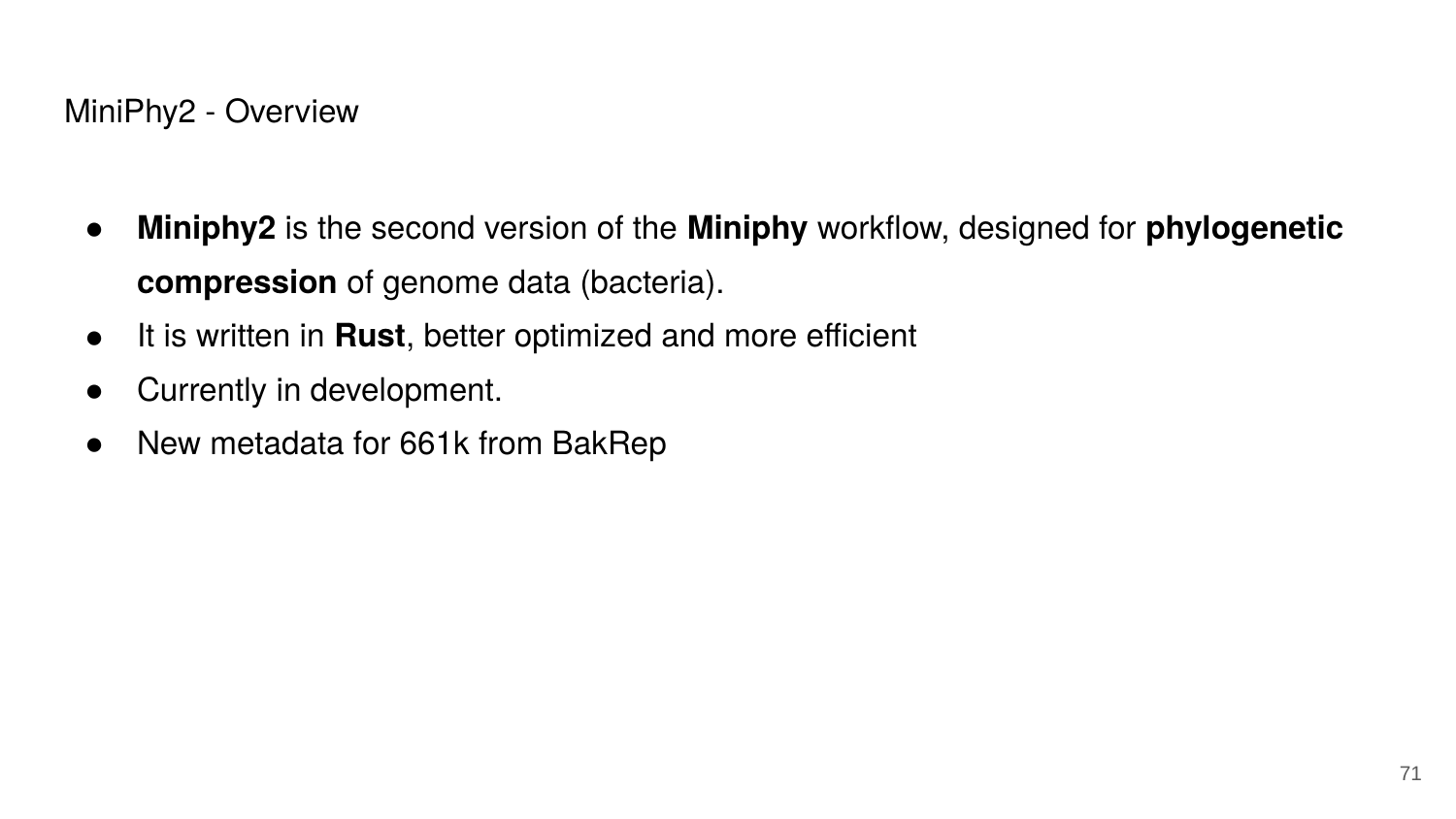

# MiniPhy2 - Overview
Miniphy2 is the second version of the Miniphy workflow, designed for phylogenetic compression of genome data (bacteria).
It is written in Rust, better optimized and more efficient
Currently in development.
New metadata for 661k from BakRep

71